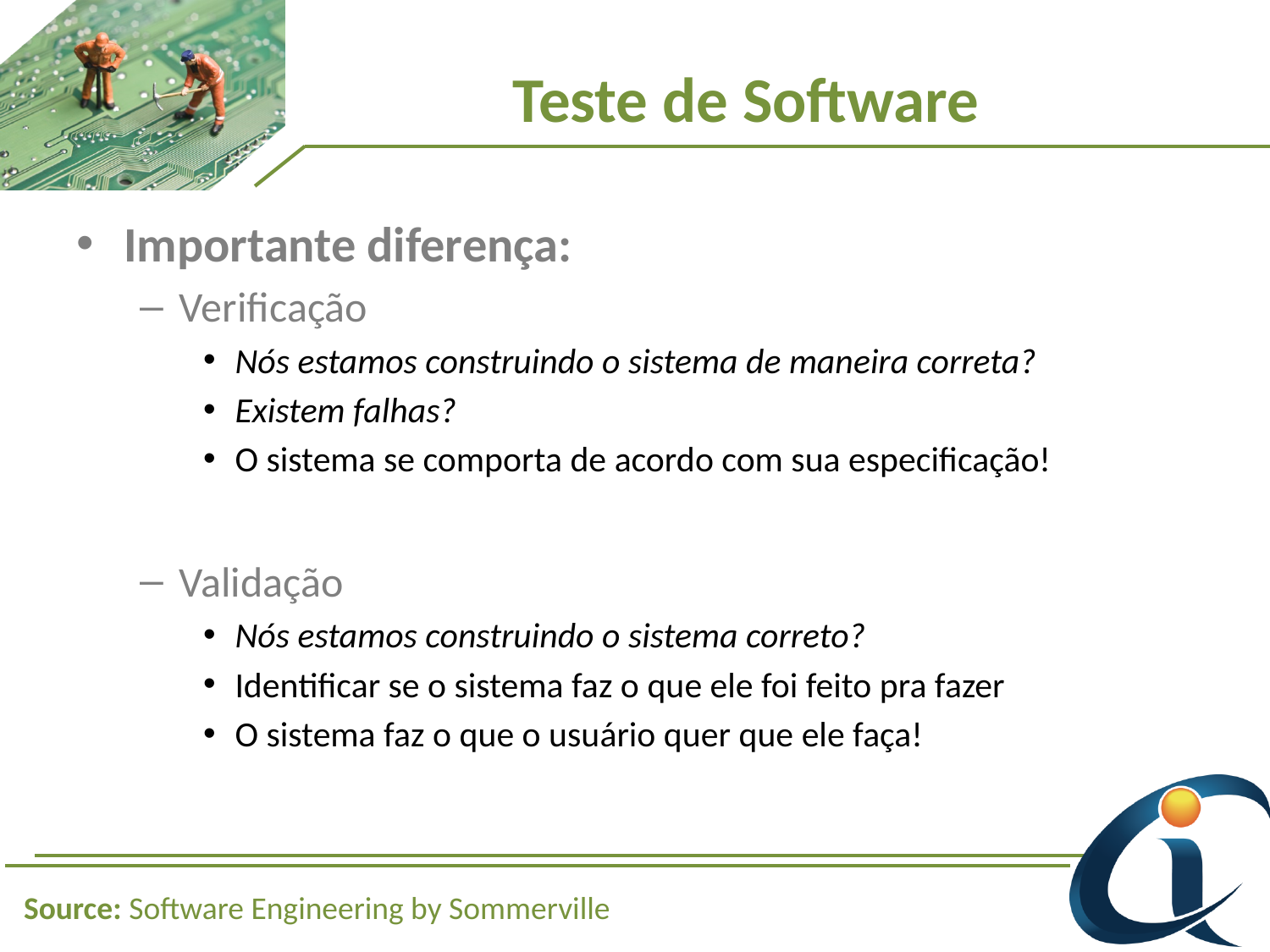

# Teste de Software
Importante diferença:
Verificação
Nós estamos construindo o sistema de maneira correta?
Existem falhas?
O sistema se comporta de acordo com sua especificação!

Validação
Nós estamos construindo o sistema correto?
Identificar se o sistema faz o que ele foi feito pra fazer
O sistema faz o que o usuário quer que ele faça!